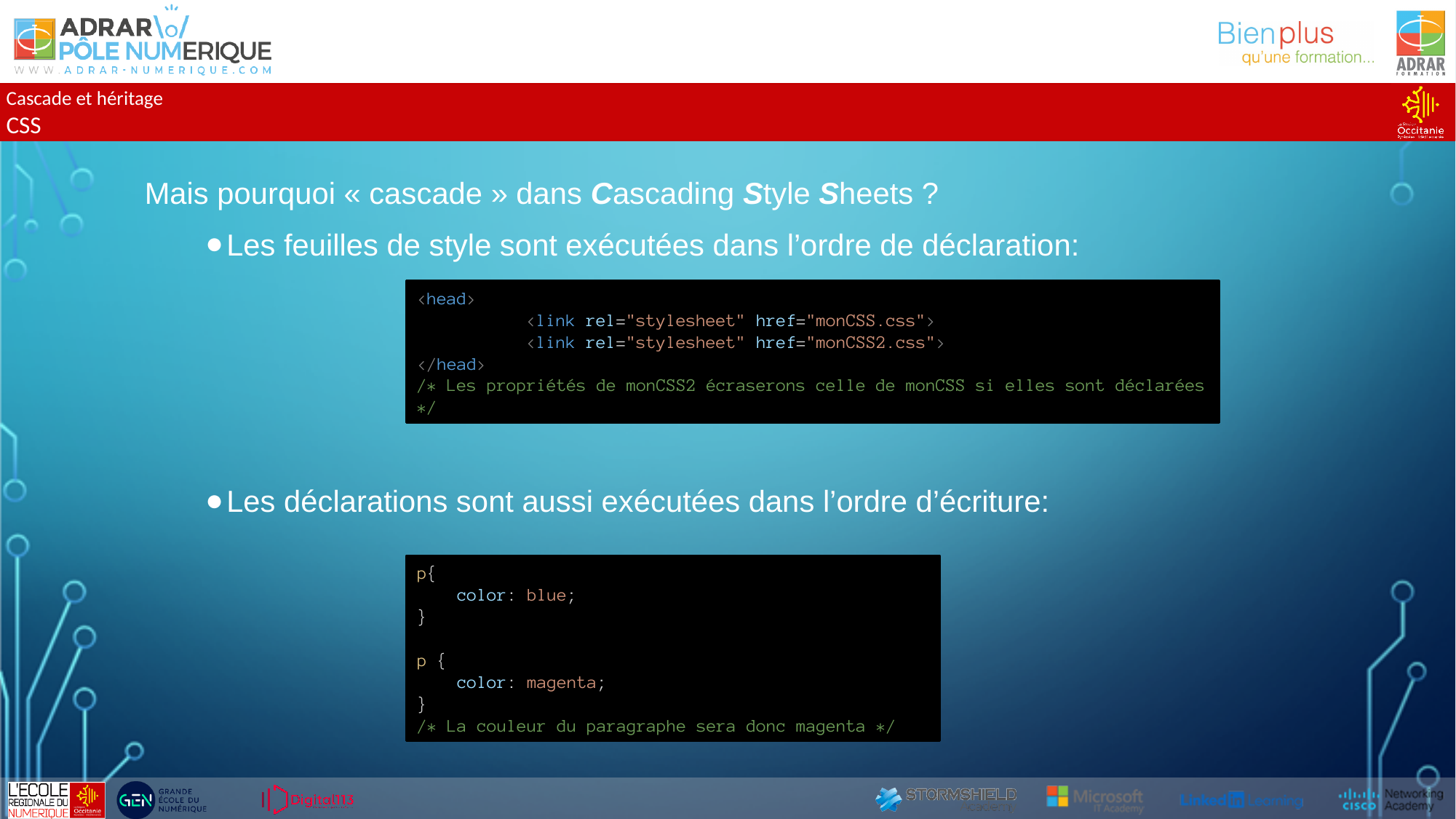

Cascade et héritage
CSS
Mais pourquoi « cascade » dans Cascading Style Sheets ?
Les feuilles de style sont exécutées dans l’ordre de déclaration:

Les déclarations sont aussi exécutées dans l’ordre d’écriture:
<head>
	<link rel="stylesheet" href="monCSS.css">
	<link rel="stylesheet" href="monCSS2.css">
</head>
/* Les propriétés de monCSS2 écraserons celle de monCSS si elles sont déclarées */
p{
    color: blue;
}
p {
    color: magenta;
}
/* La couleur du paragraphe sera donc magenta */